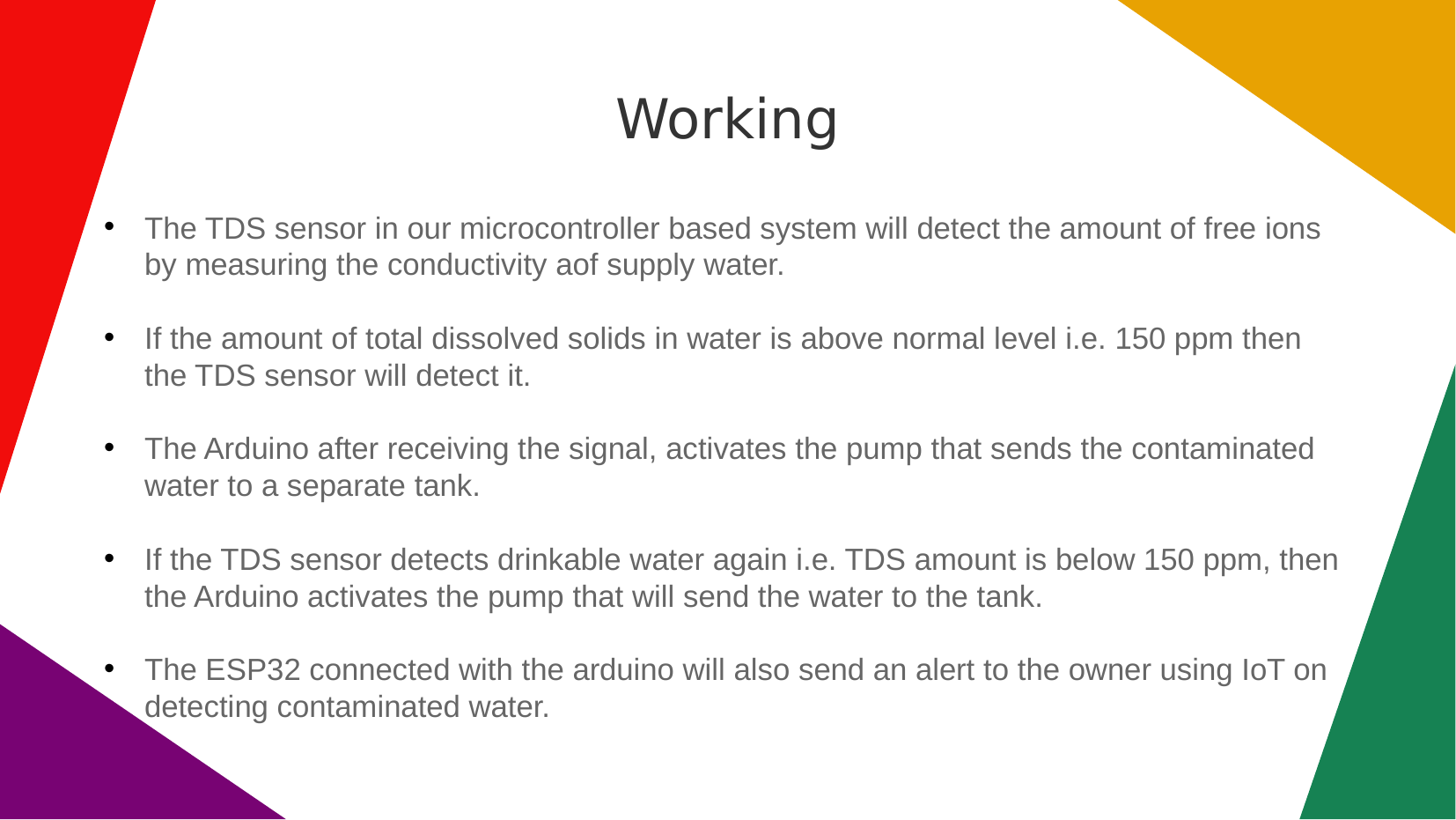

Working
The TDS sensor in our microcontroller based system will detect the amount of free ions by measuring the conductivity aof supply water.

If the amount of total dissolved solids in water is above normal level i.e. 150 ppm then the TDS sensor will detect it.

The Arduino after receiving the signal, activates the pump that sends the contaminated water to a separate tank.

If the TDS sensor detects drinkable water again i.e. TDS amount is below 150 ppm, then the Arduino activates the pump that will send the water to the tank.

The ESP32 connected with the arduino will also send an alert to the owner using IoT on detecting contaminated water.